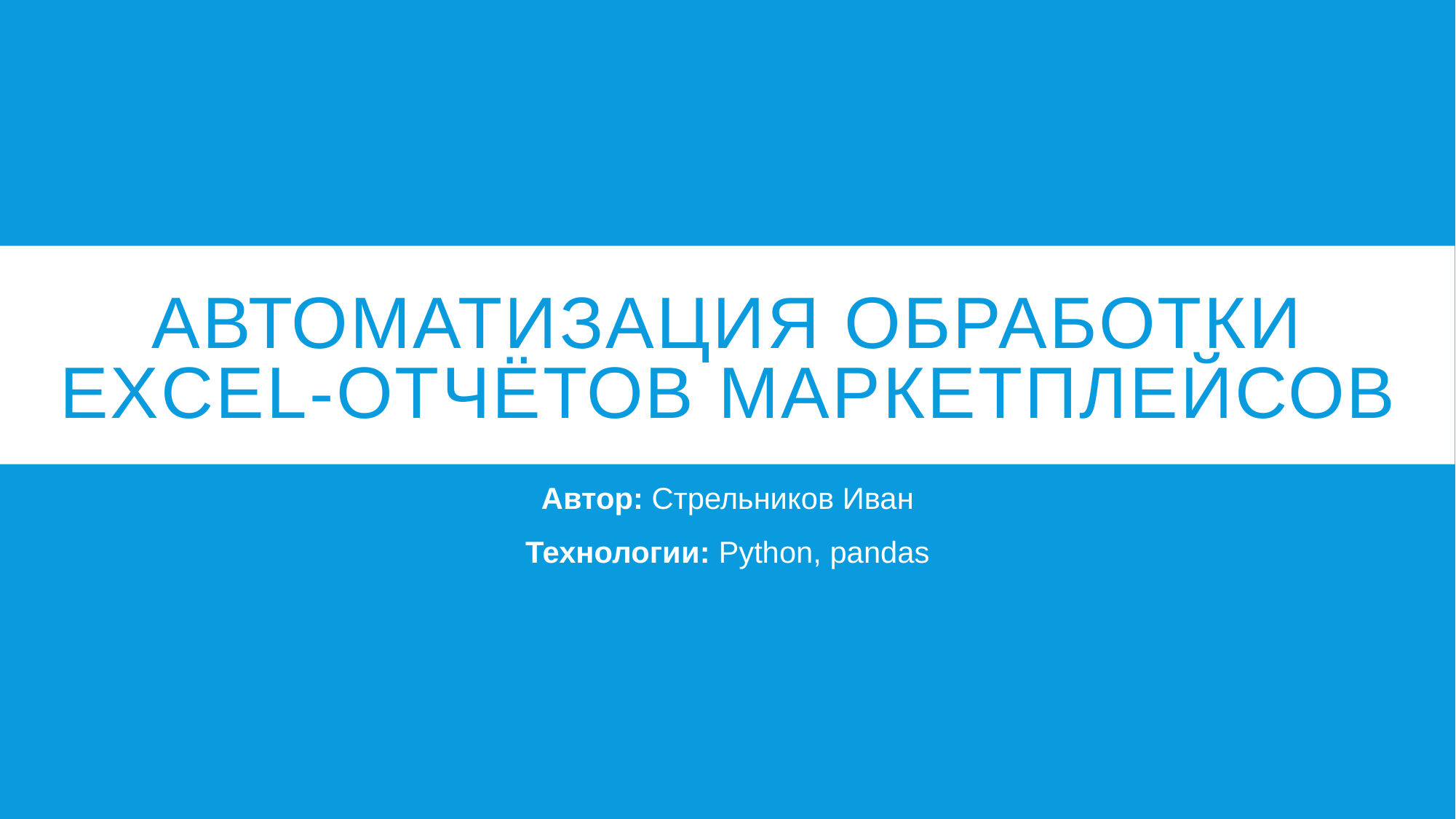

# Автоматизация обработки Excel-отчётов маркетплейсов
Автор: Стрельников Иван
Технологии: Python, pandas